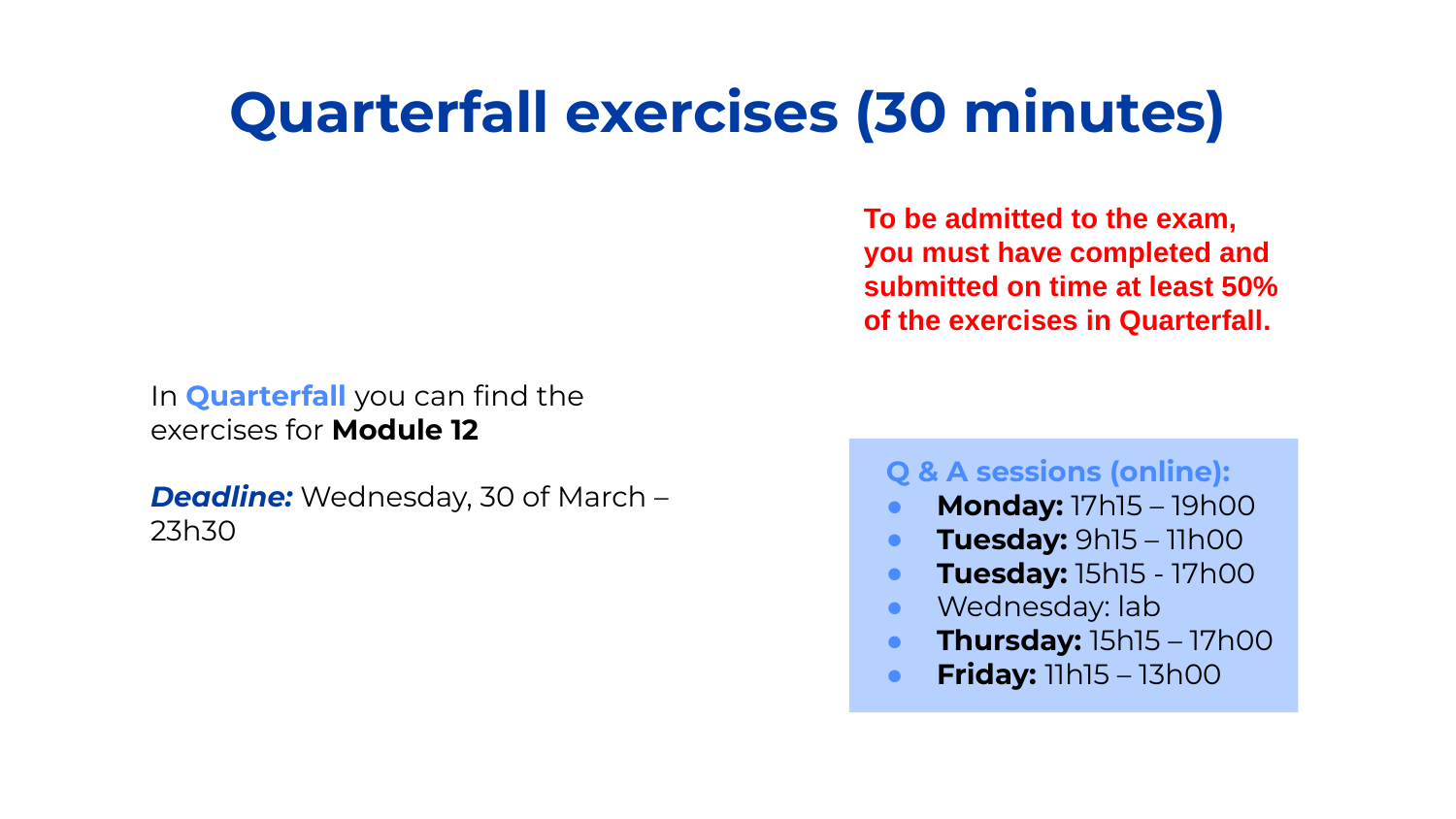

# Quarterfall exercises (30 minutes)
To be admitted to the exam, you must have completed and submitted on time at least 50% of the exercises in Quarterfall.

In Quarterfall you can find the exercises for Module 12

Deadline: Wednesday, 30 of March – 23h30

Q & A sessions (online):
Monday: 17h15 – 19h00
Tuesday: 9h15 – 11h00
Tuesday: 15h15 - 17h00
Wednesday: lab
Thursday: 15h15 – 17h00
Friday: 11h15 – 13h00